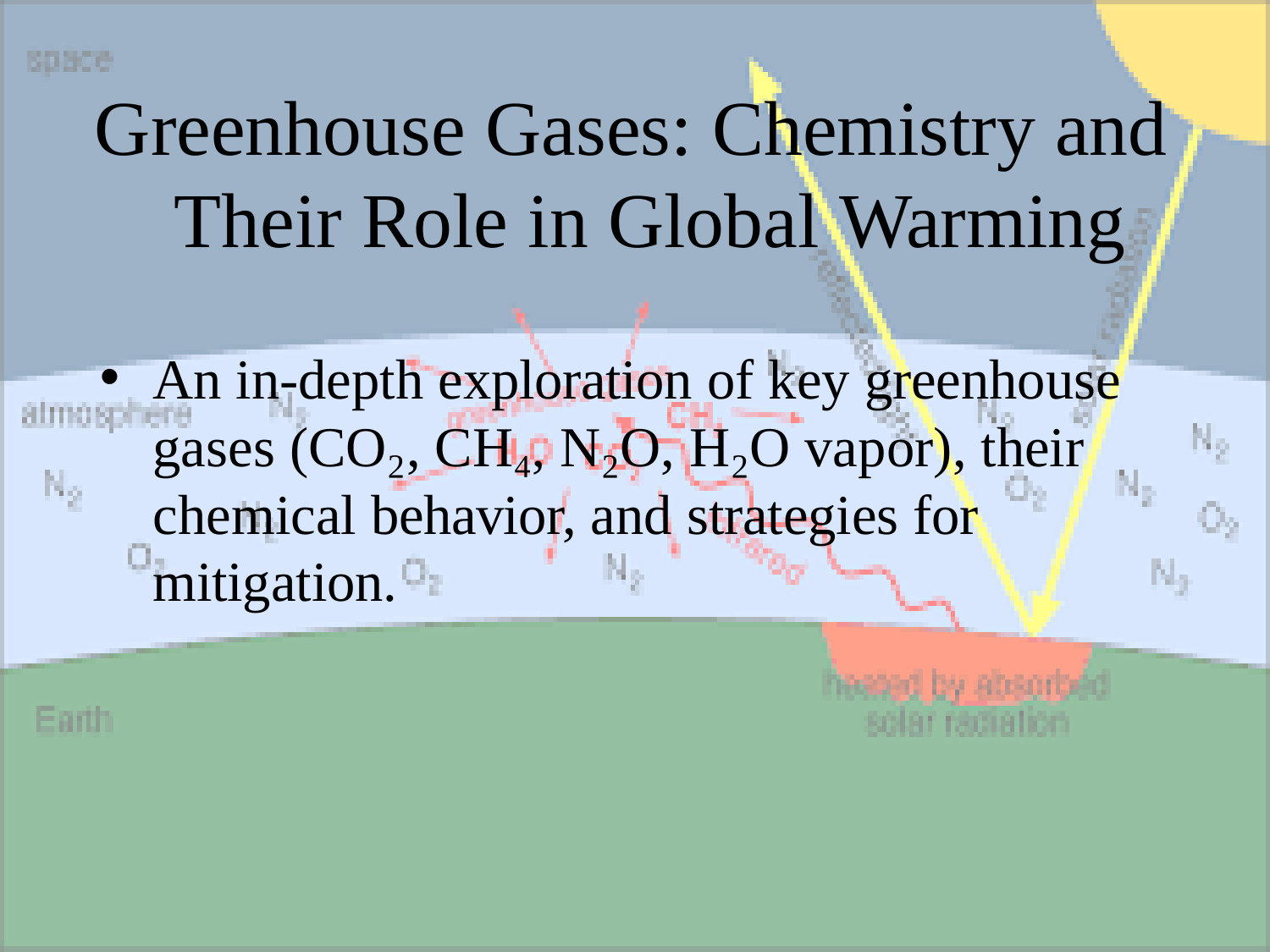

# Greenhouse Gases: Chemistry and Their Role in Global Warming
An in-depth exploration of key greenhouse gases (CO₂, CH₄, N₂O, H₂O vapor), their chemical behavior, and strategies for mitigation.